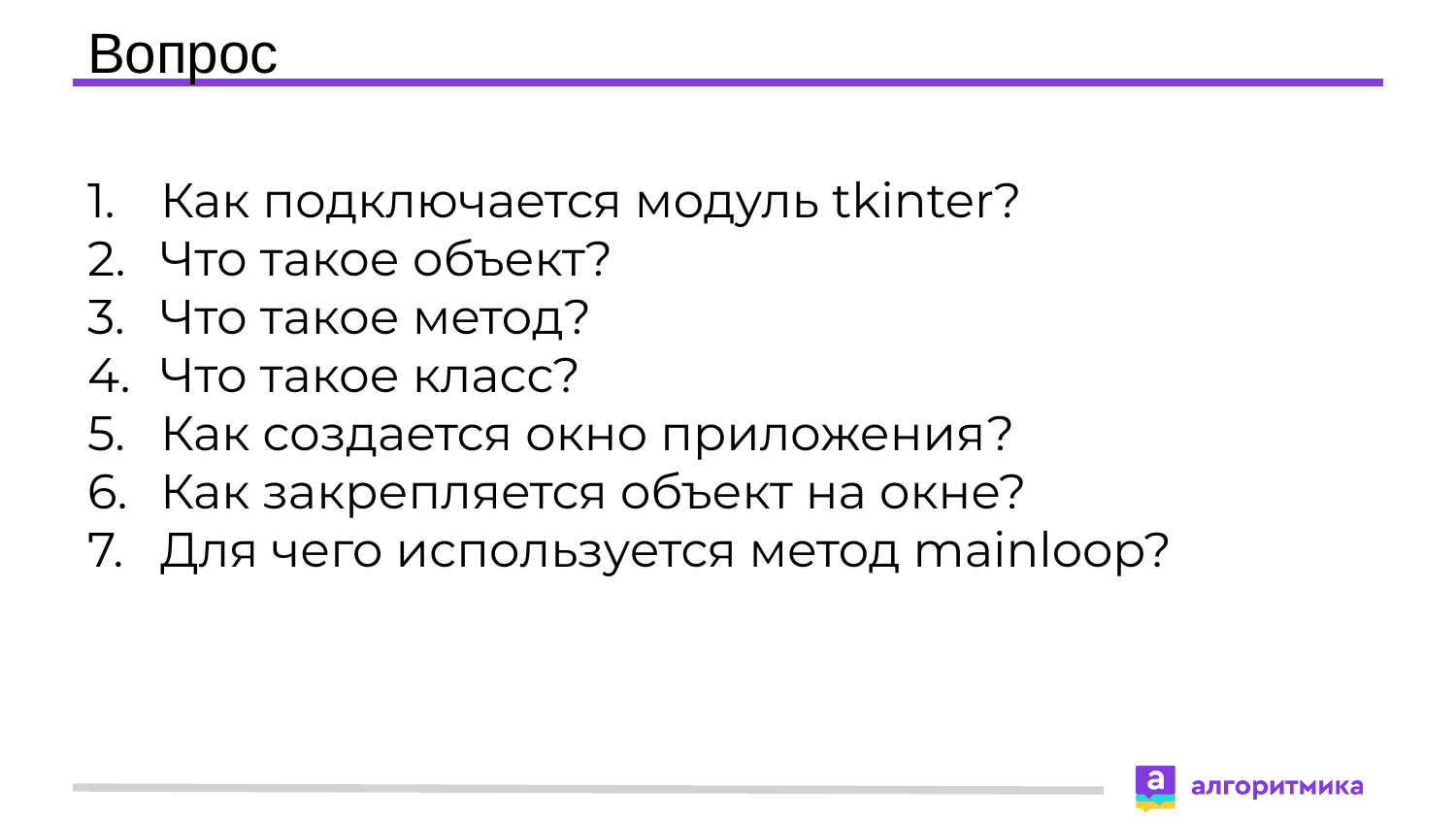

# Вопрос
Как подключается модуль tkinter?
Что такое объект?
Что такое метод?
Что такое класс?
Как создается окно приложения?
Как закрепляется объект на окне?
Для чего используется метод mainloop?